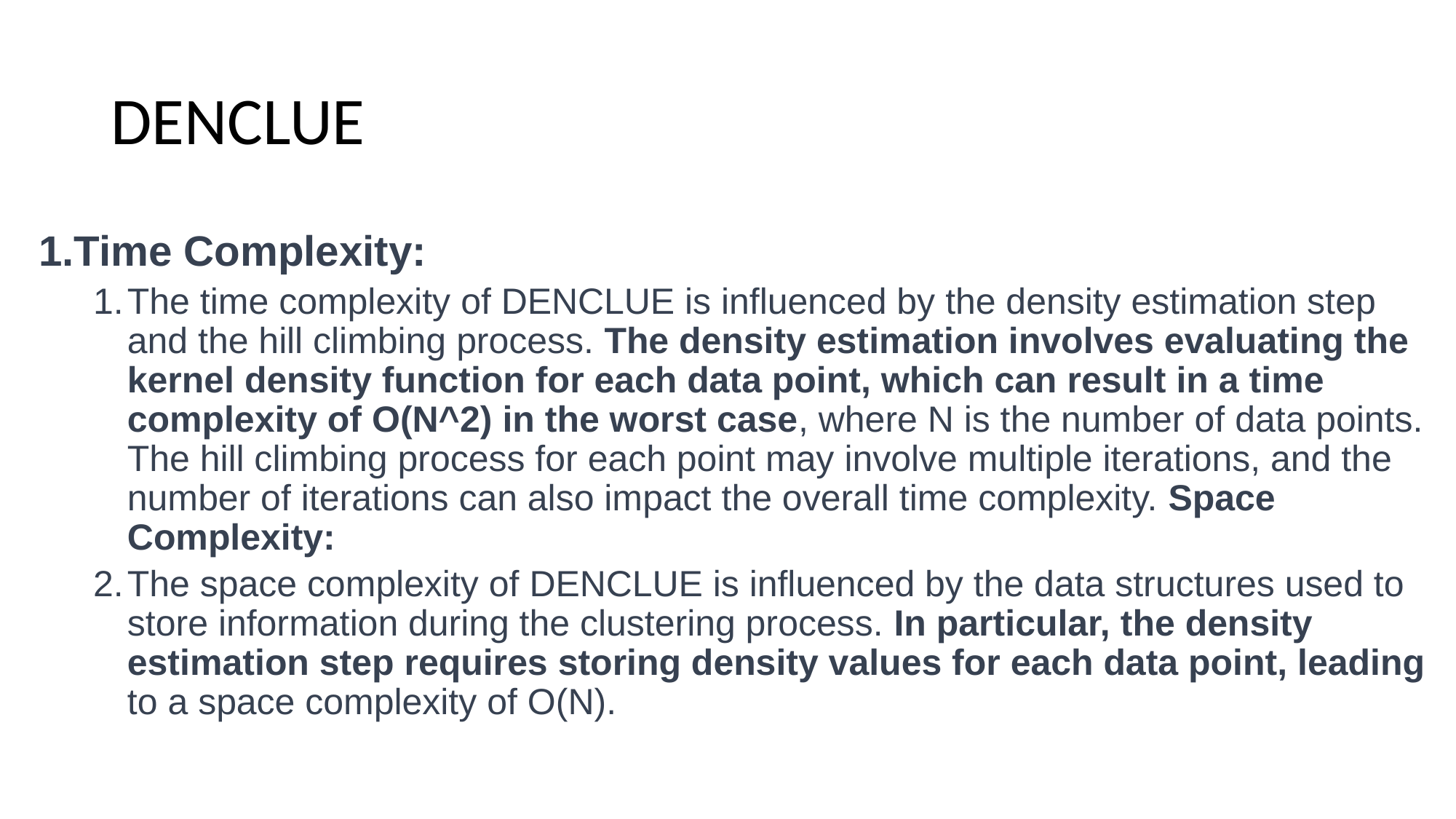

# DENCLUE
Time Complexity:
The time complexity of DENCLUE is influenced by the density estimation step and the hill climbing process. The density estimation involves evaluating the kernel density function for each data point, which can result in a time complexity of O(N^2) in the worst case, where N is the number of data points. The hill climbing process for each point may involve multiple iterations, and the number of iterations can also impact the overall time complexity. Space Complexity:
The space complexity of DENCLUE is influenced by the data structures used to store information during the clustering process. In particular, the density estimation step requires storing density values for each data point, leading to a space complexity of O(N).